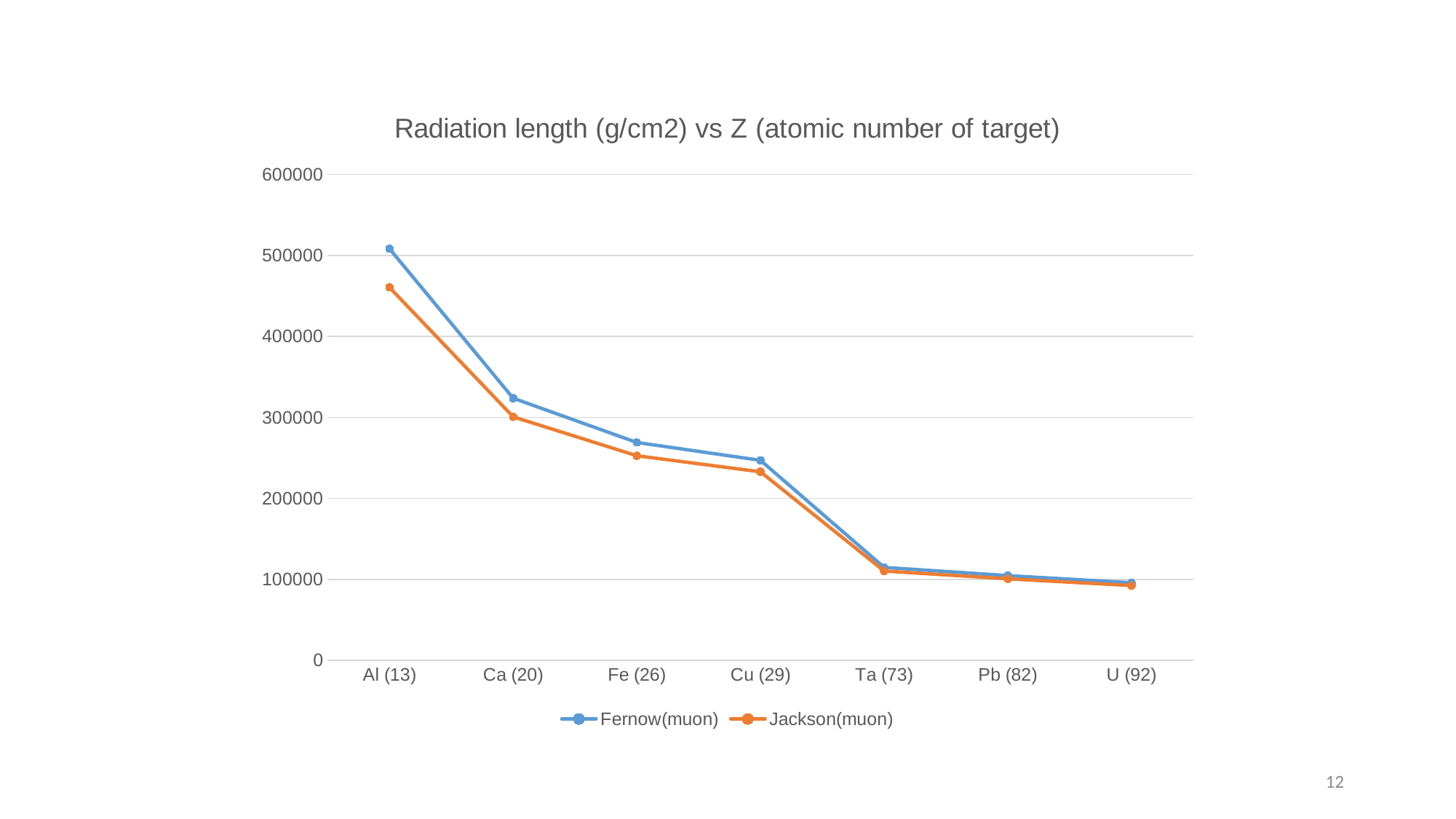

### Chart: Radiation length (g/cm2) vs Z (atomic number of target)

| Category | Fernow(muon) | Jackson(muon) |
|---|---|---|
| Al (13) | 508324.0 | 460531.0 |
| Ca (20) | 323768.0 | 300738.0 |
| Fe (26) | 269051.0 | 252632.0 |
| Cu (29) | 247058.0 | 232852.0 |
| Ta (73) | 114826.0 | 110348.0 |
| Pb (82) | 104679.0 | 100736.0 |
| U (92) | 95926.3 | 92423.7 |
12